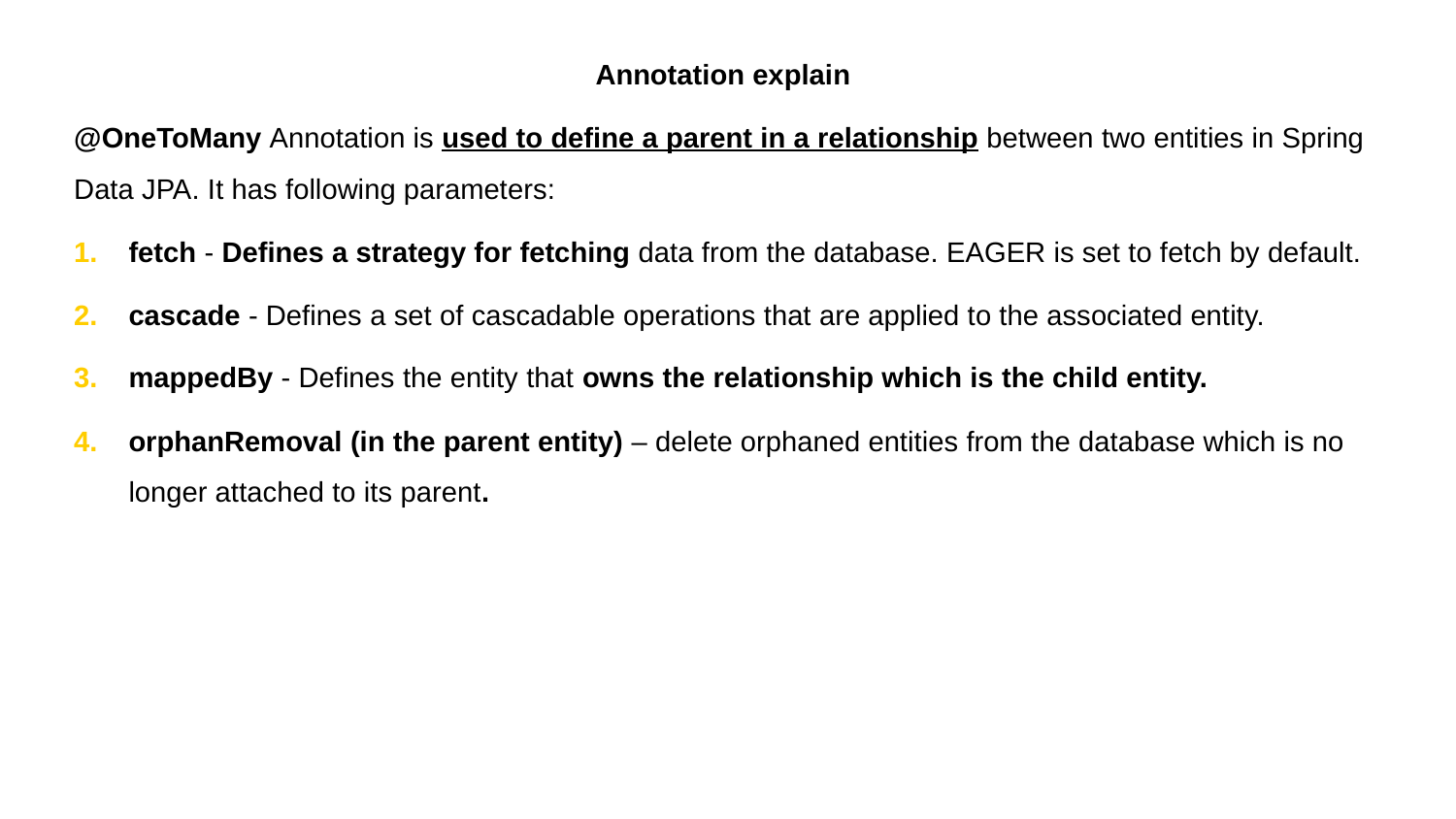

Annotation explain
@OneToMany Annotation is used to define a parent in a relationship between two entities in Spring Data JPA. It has following parameters:
fetch - Defines a strategy for fetching data from the database. EAGER is set to fetch by default.
cascade - Defines a set of cascadable operations that are applied to the associated entity.
mappedBy - Defines the entity that owns the relationship which is the child entity.
orphanRemoval (in the parent entity) – delete orphaned entities from the database which is no longer attached to its parent.